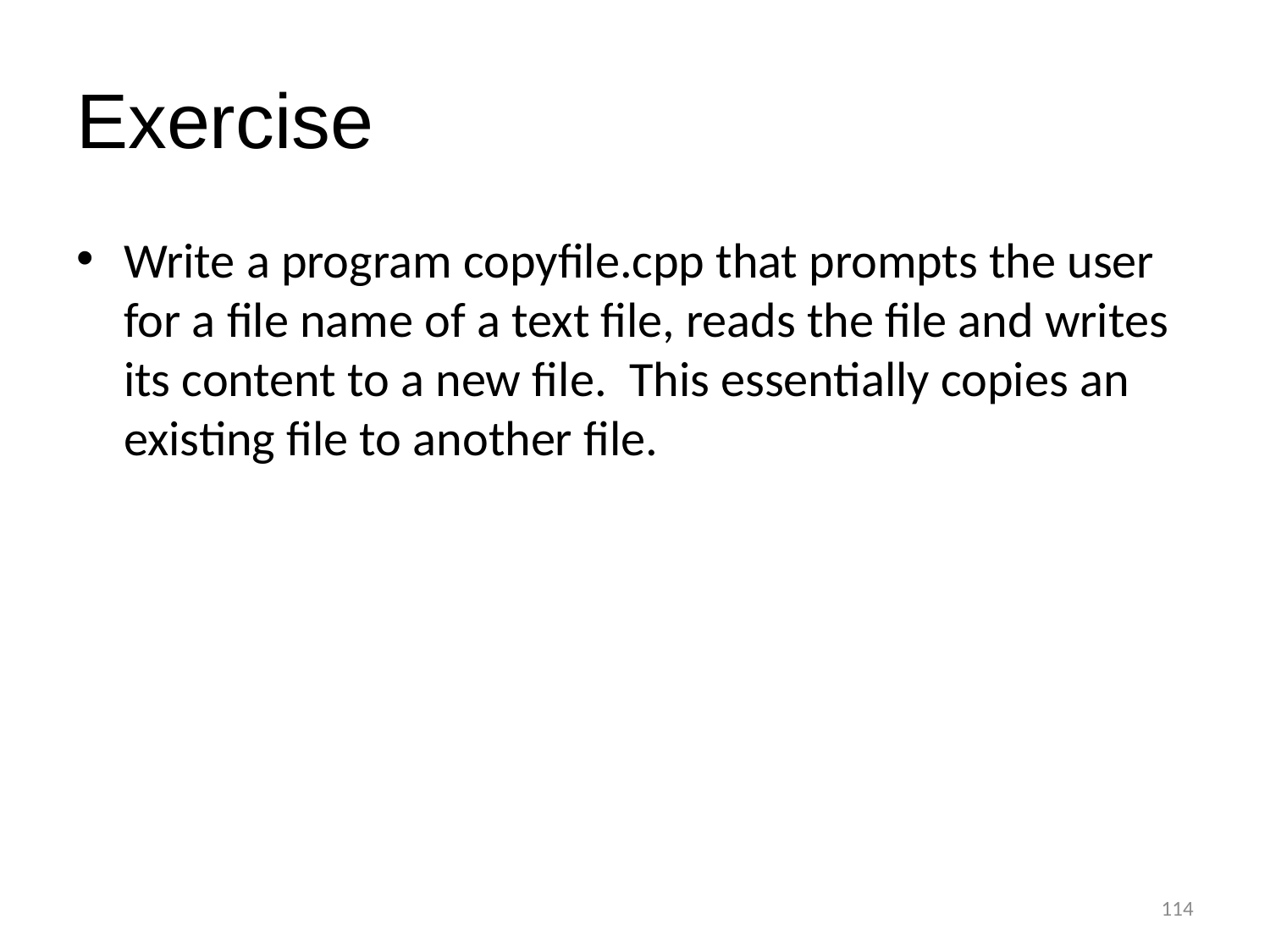

# Exercise
Write a program copyfile.cpp that prompts the user for a file name of a text file, reads the file and writes its content to a new file.  This essentially copies an existing file to another file.
114